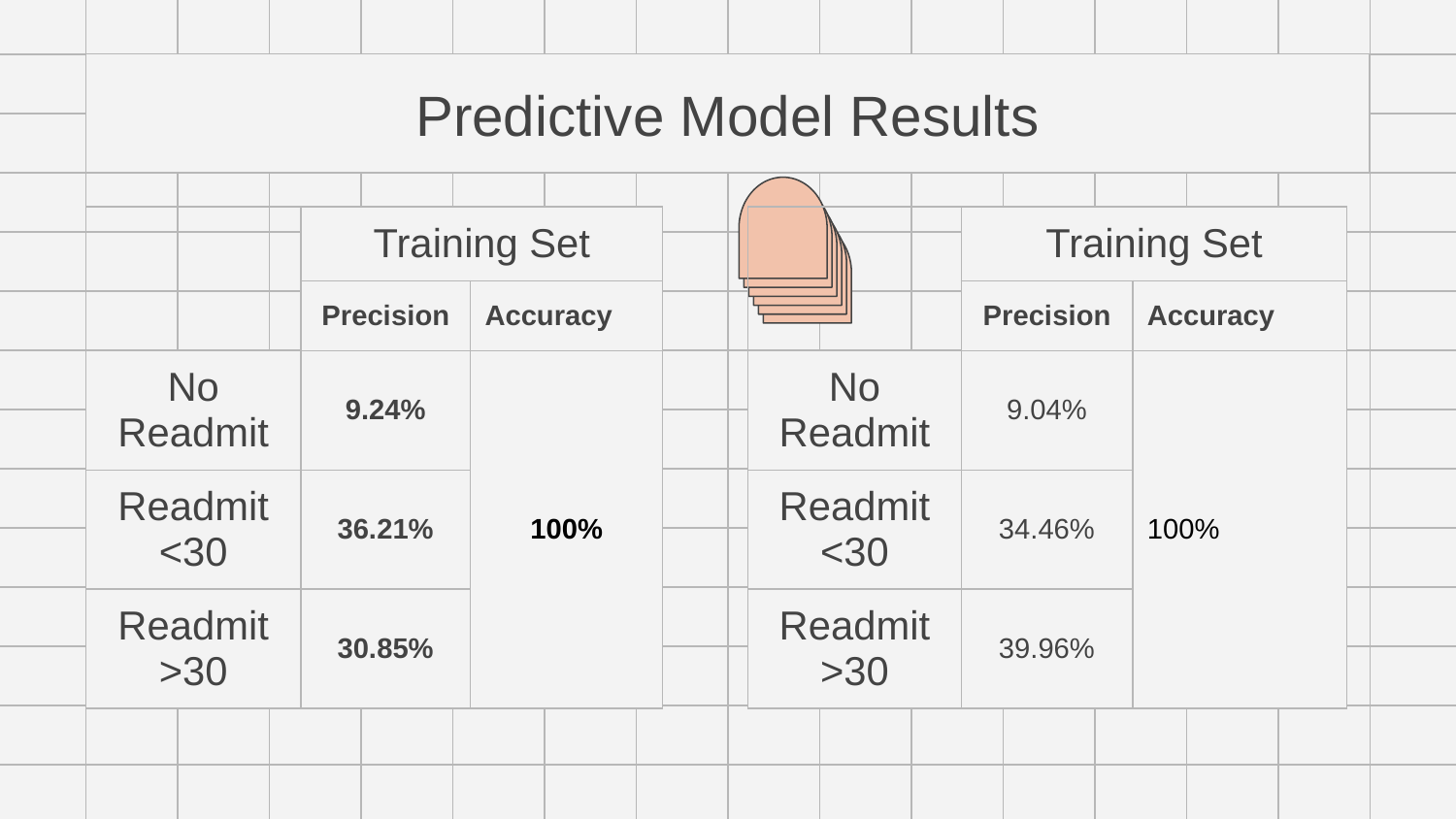

# Predictive Model Results

|  | Training Set |  |
| --- | --- | --- |
|  | Precision | Accuracy |
| No Readmit | 9.24% | 100% |
| Readmit <30 | 36.21% |  |
| Readmit >30 | 30.85% |  |
|  | Training Set |  |
| --- | --- | --- |
|  | Precision | Accuracy |
| No Readmit | 9.04% | 100% |
| Readmit <30 | 34.46% |  |
| Readmit >30 | 39.96% |  |